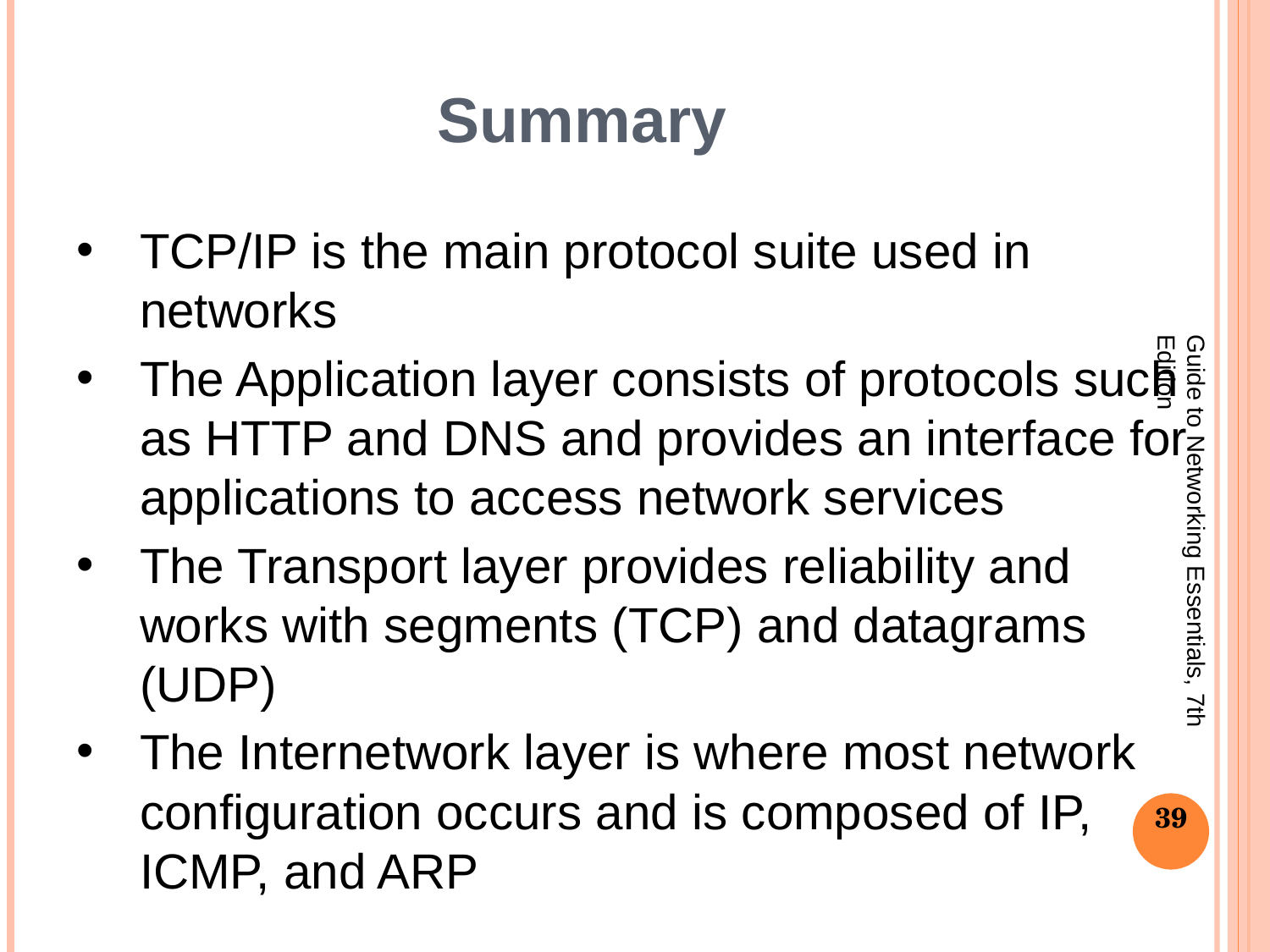

# Summary
TCP/IP is the main protocol suite used in networks
The Application layer consists of protocols such as HTTP and DNS and provides an interface for applications to access network services
The Transport layer provides reliability and works with segments (TCP) and datagrams (UDP)
The Internetwork layer is where most network configuration occurs and is composed of IP, ICMP, and ARP

Guide to Networking Essentials, 7th Edition
39